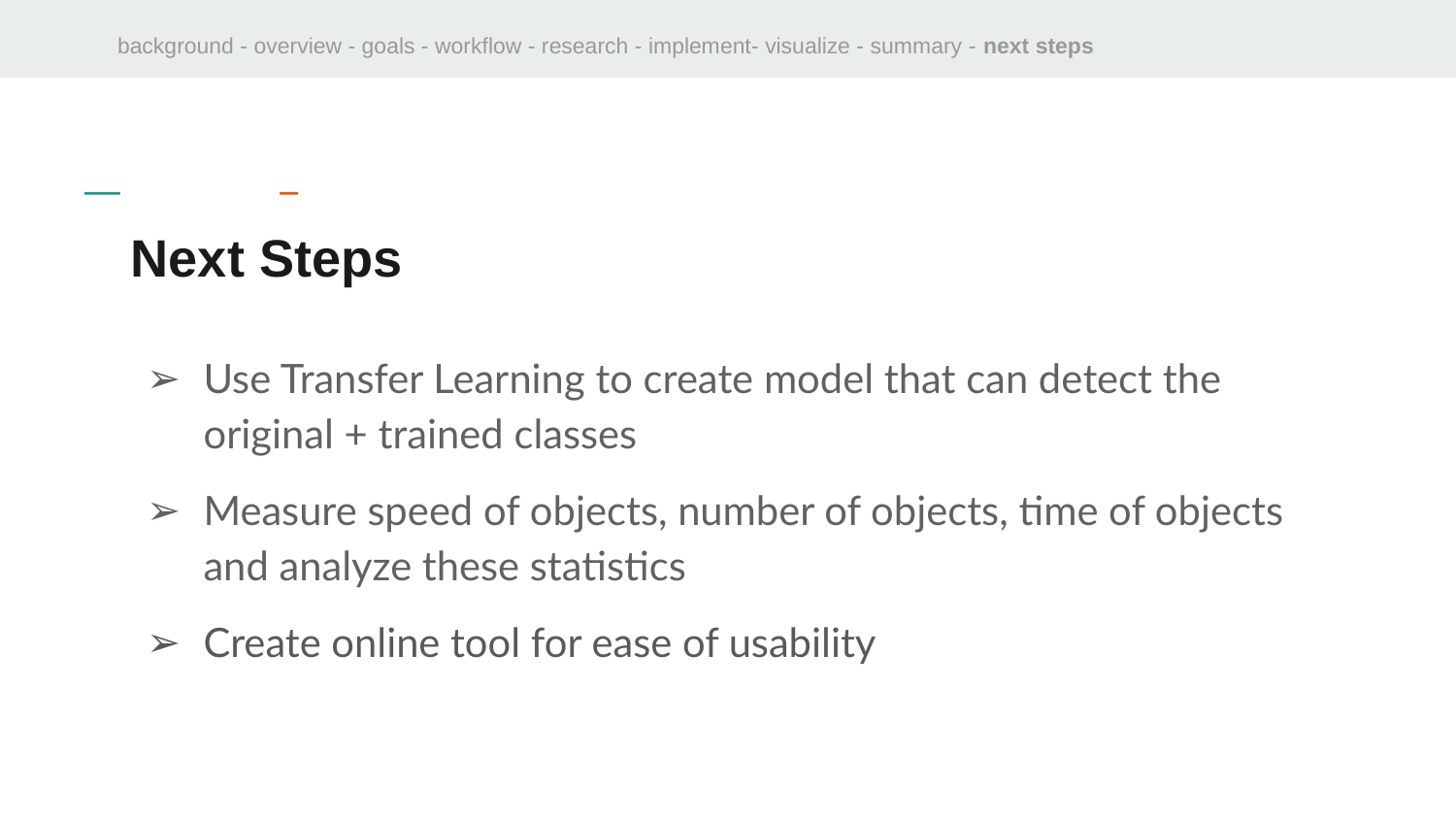

background - overview - goals - workflow - research - implement- visualize - summary - next steps

# Next Steps
Use Transfer Learning to create model that can detect the original + trained classes
Measure speed of objects, number of objects, time of objects and analyze these statistics
Create online tool for ease of usability